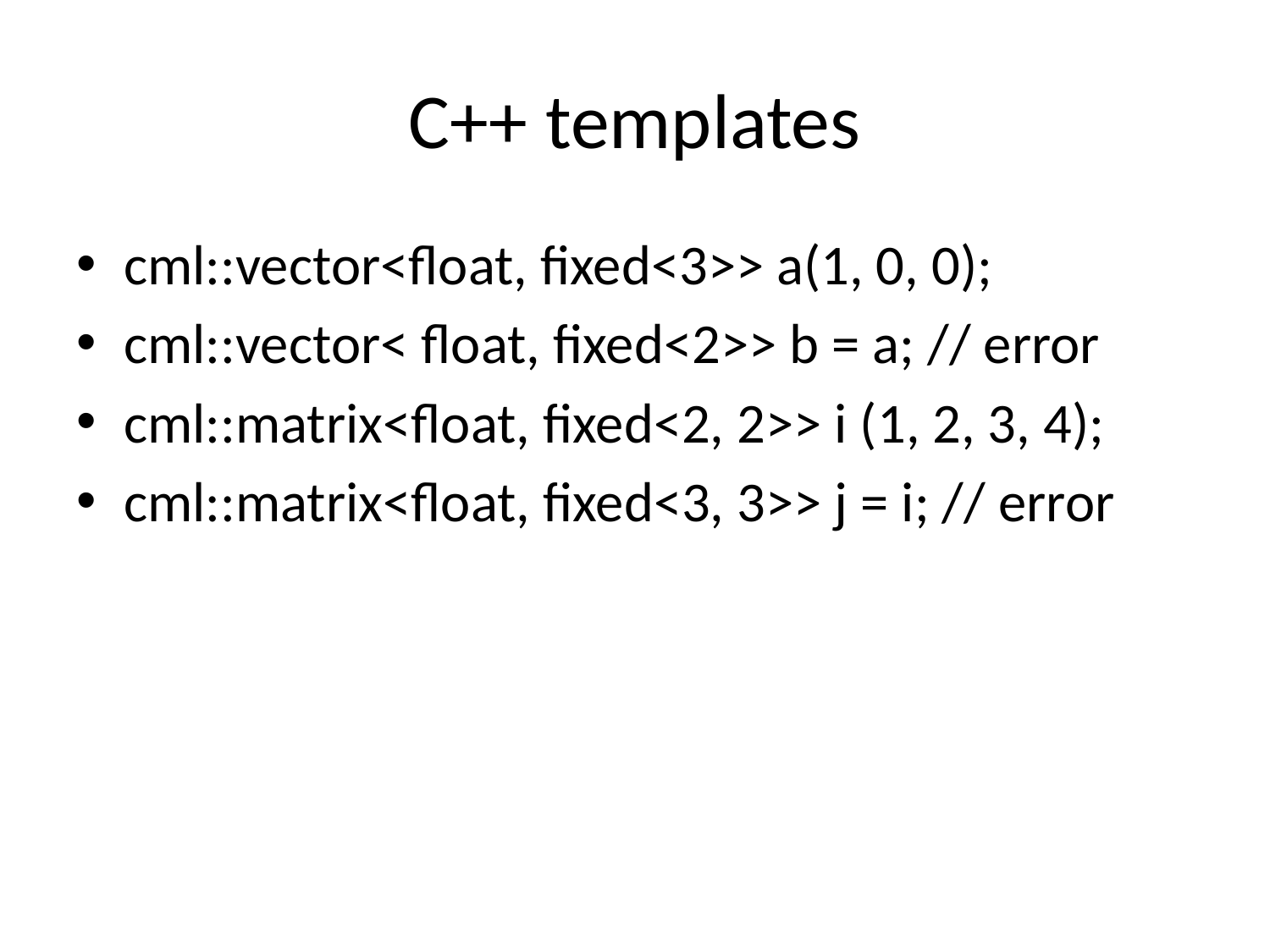

# C++ templates
cml::vector<float, fixed<3>> a(1, 0, 0);
cml::vector< float, fixed<2>> b = a; // error
cml::matrix<float, fixed<2, 2>> i (1, 2, 3, 4);
cml::matrix<float, fixed<3, 3>> j = i; // error